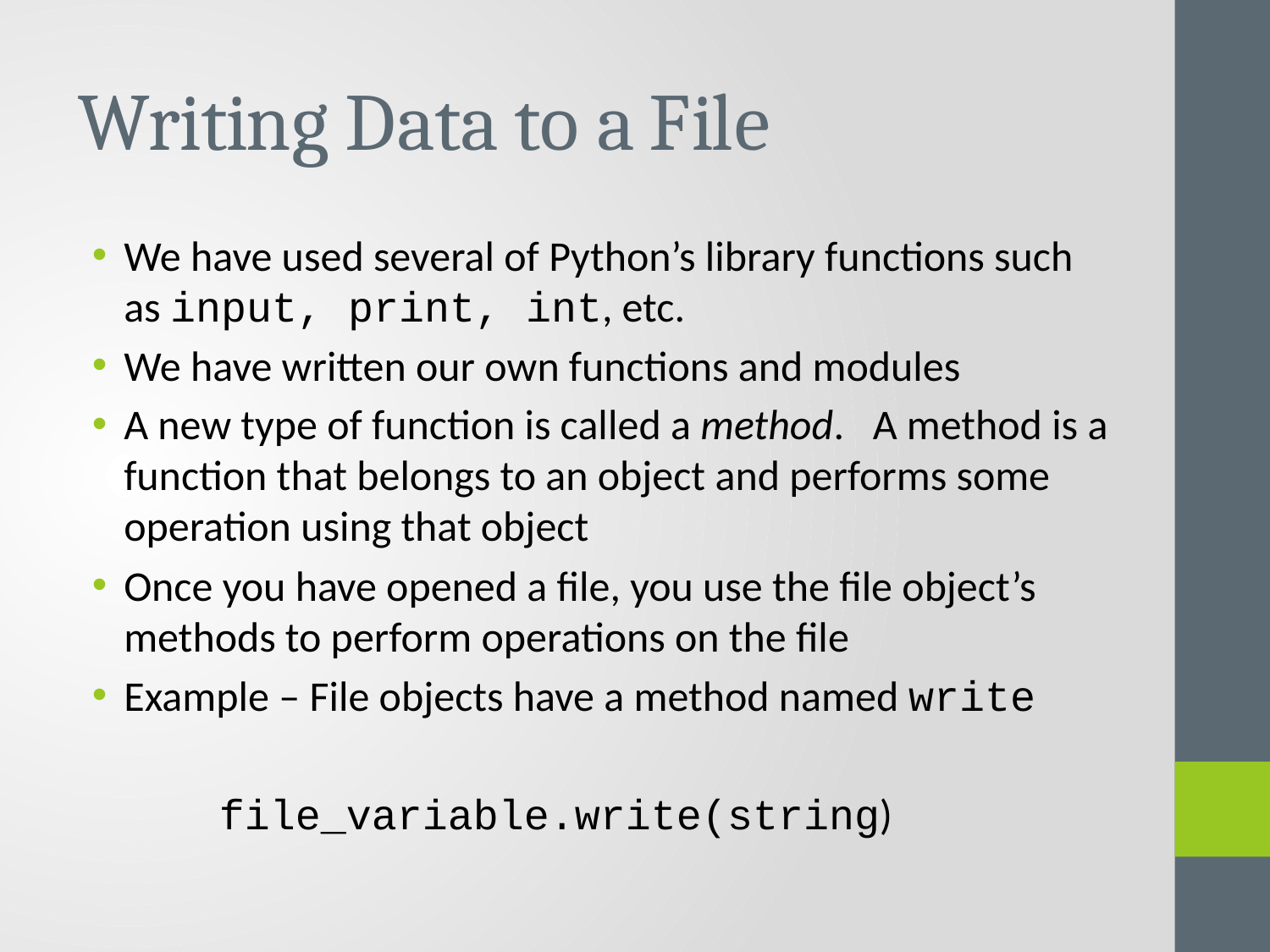

# Writing Data to a File
We have used several of Python’s library functions such as input, print, int, etc.
We have written our own functions and modules
A new type of function is called a method.   A method is a function that belongs to an object and performs some operation using that object
Once you have opened a file, you use the file object’s methods to perform operations on the file
Example – File objects have a method named write

	file_variable.write(string)